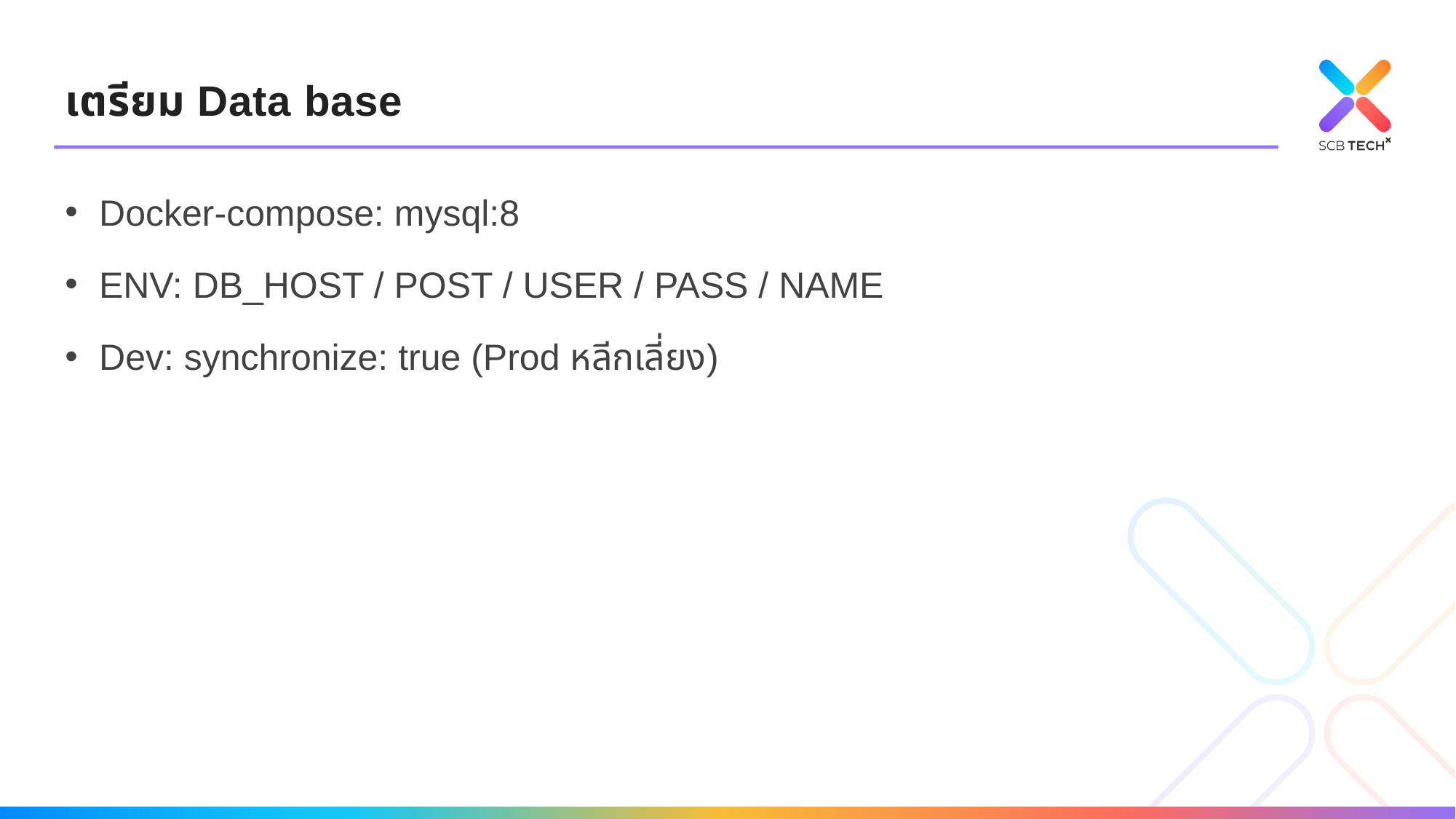

# เตรียม Data base
Docker-compose: mysql:8
ENV: DB_HOST / POST / USER / PASS / NAME
Dev: synchronize: true (Prod หลีกเลี่ยง)